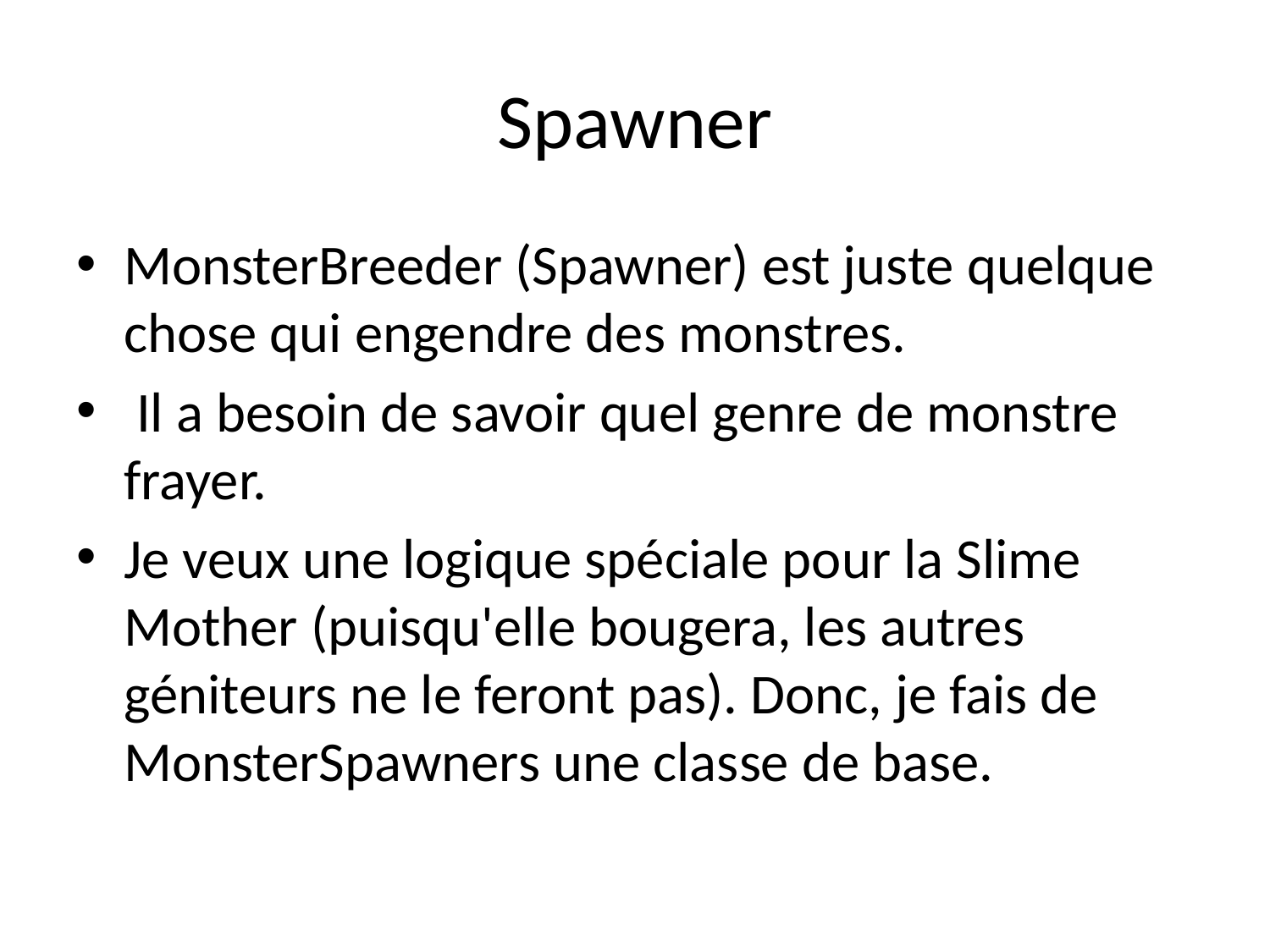

# Spawner
MonsterBreeder (Spawner) est juste quelque chose qui engendre des monstres.
 Il a besoin de savoir quel genre de monstre frayer.
Je veux une logique spéciale pour la Slime Mother (puisqu'elle bougera, les autres géniteurs ne le feront pas). Donc, je fais de MonsterSpawners une classe de base.